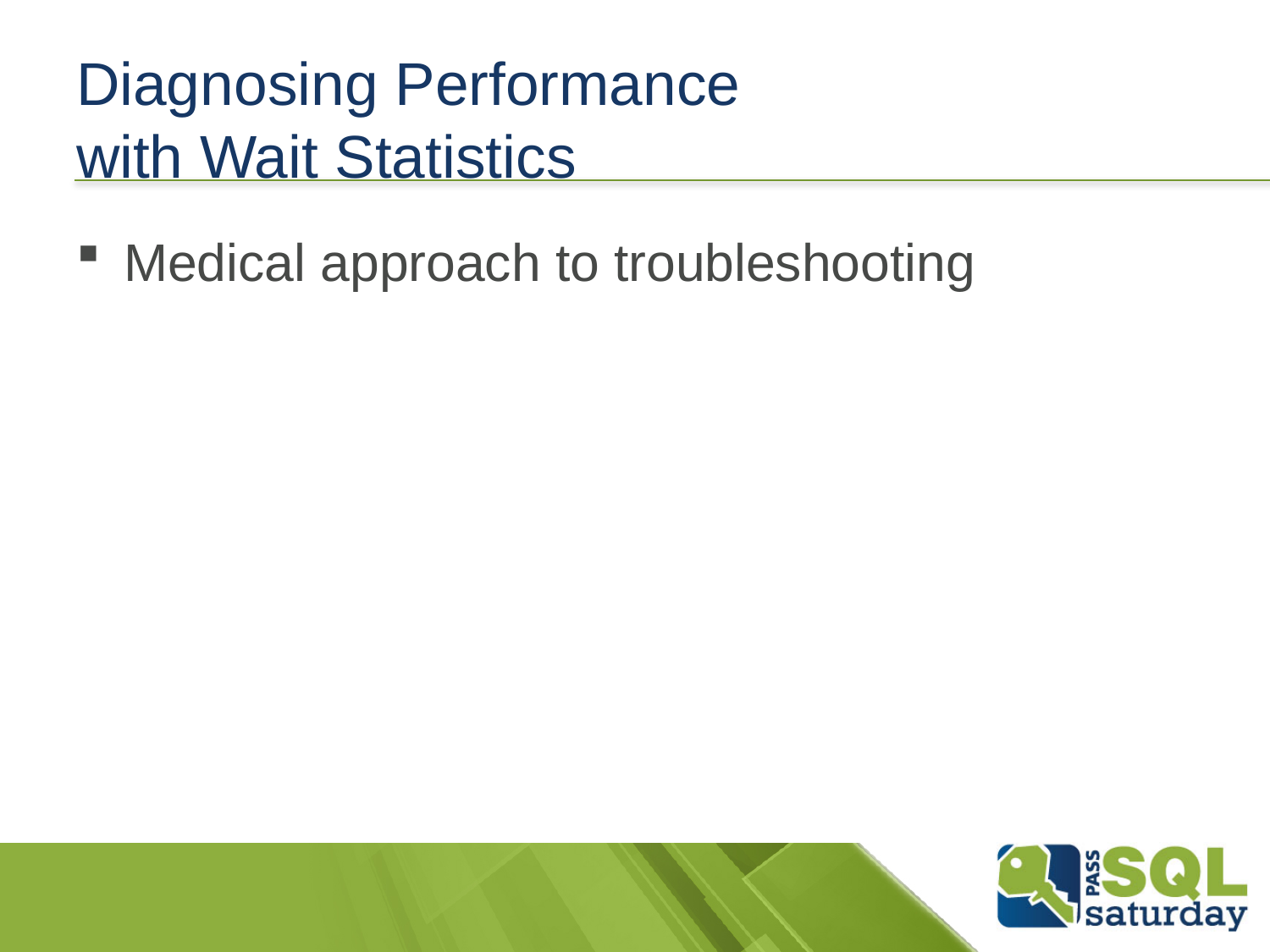

# Diagnosing Performance with Wait Statistics
Medical approach to troubleshooting